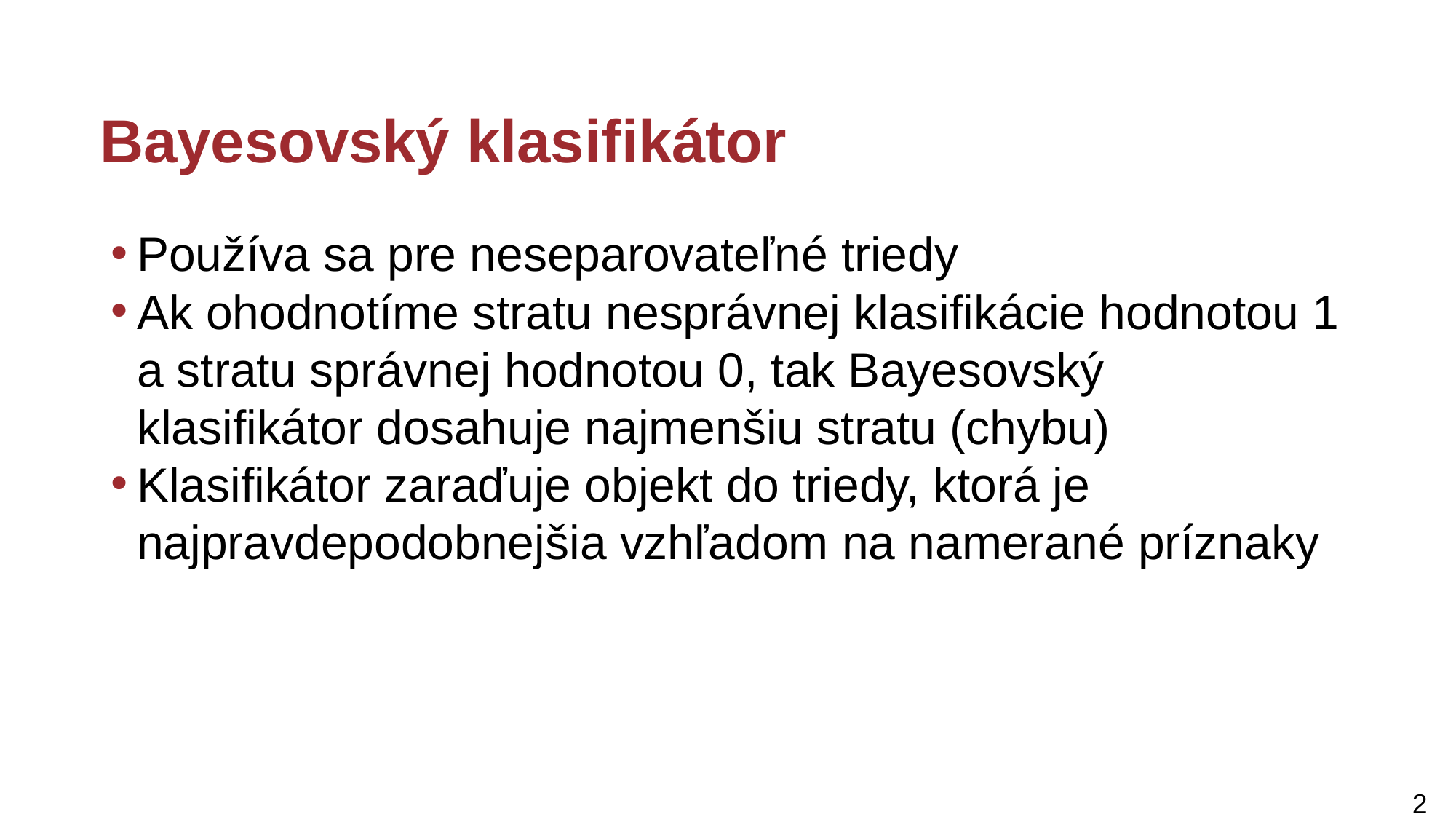

# Bayesovský klasifikátor
Používa sa pre neseparovateľné triedy
Ak ohodnotíme stratu nesprávnej klasifikácie hodnotou 1 a stratu správnej hodnotou 0, tak Bayesovský klasifikátor dosahuje najmenšiu stratu (chybu)
Klasifikátor zaraďuje objekt do triedy, ktorá je najpravdepodobnejšia vzhľadom na namerané príznaky